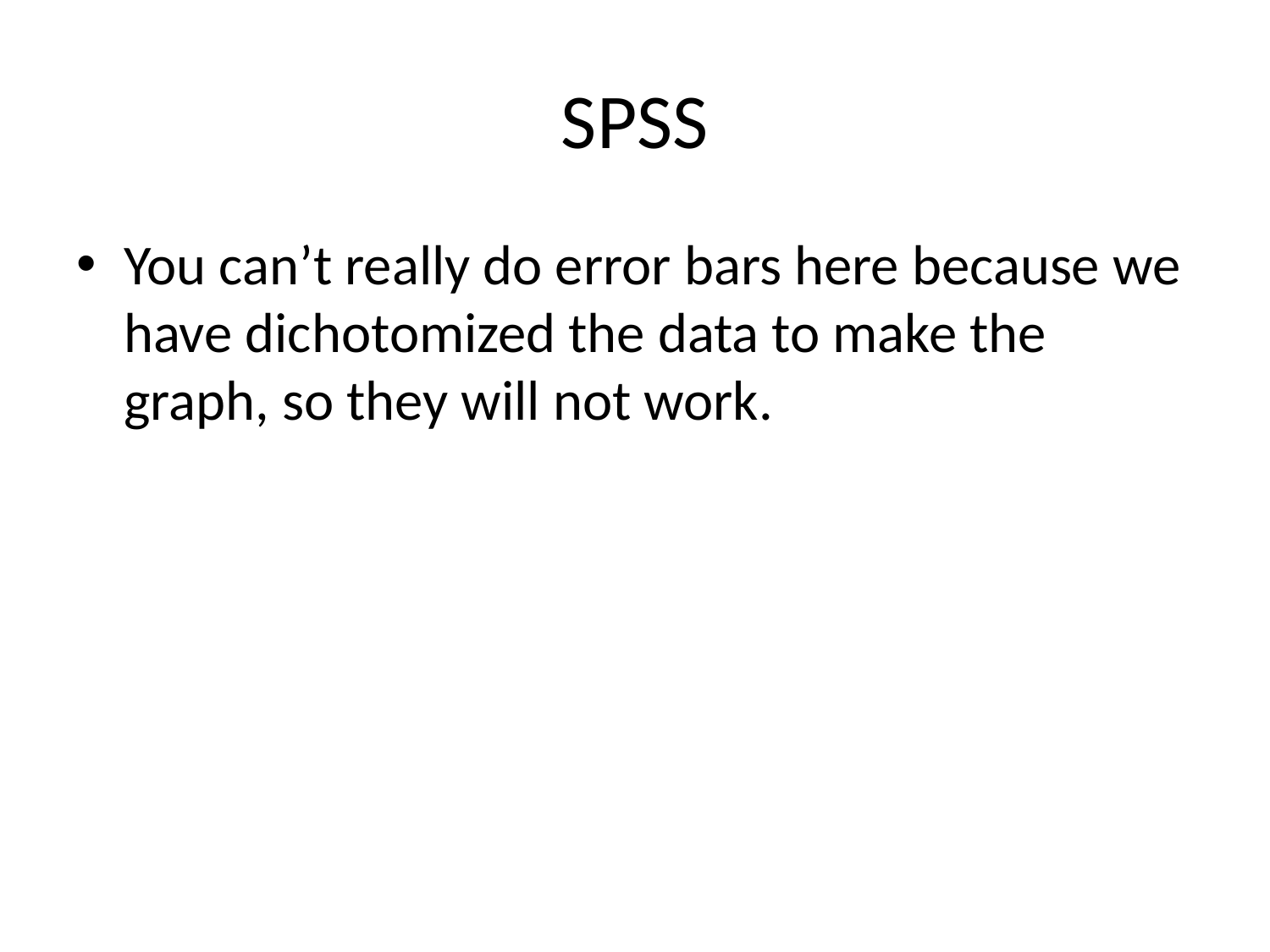

# SPSS
You can’t really do error bars here because we have dichotomized the data to make the graph, so they will not work.